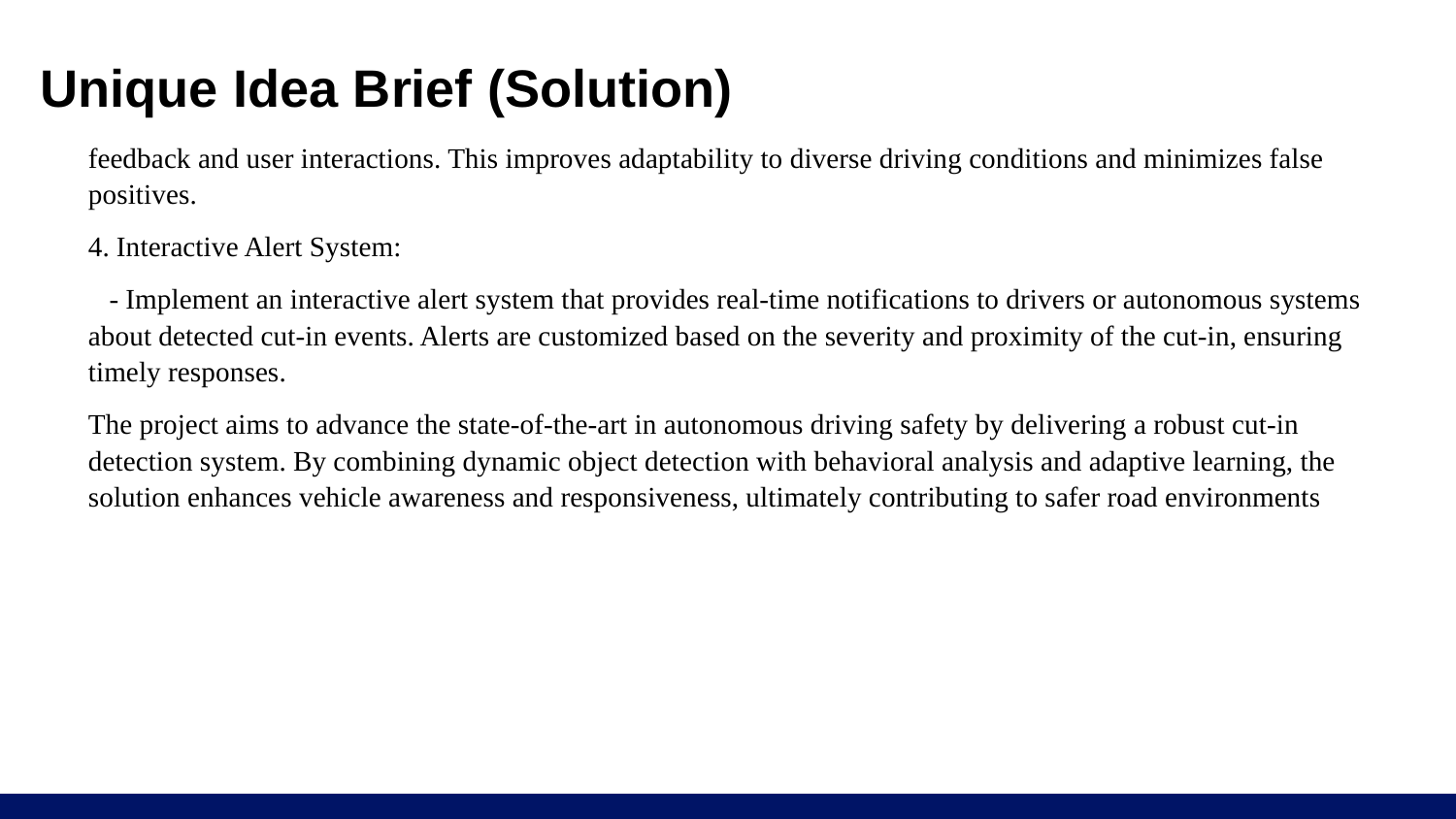

# Unique Idea Brief (Solution)
feedback and user interactions. This improves adaptability to diverse driving conditions and minimizes false positives.
4. Interactive Alert System:
   - Implement an interactive alert system that provides real-time notifications to drivers or autonomous systems about detected cut-in events. Alerts are customized based on the severity and proximity of the cut-in, ensuring timely responses.
The project aims to advance the state-of-the-art in autonomous driving safety by delivering a robust cut-in detection system. By combining dynamic object detection with behavioral analysis and adaptive learning, the solution enhances vehicle awareness and responsiveness, ultimately contributing to safer road environments